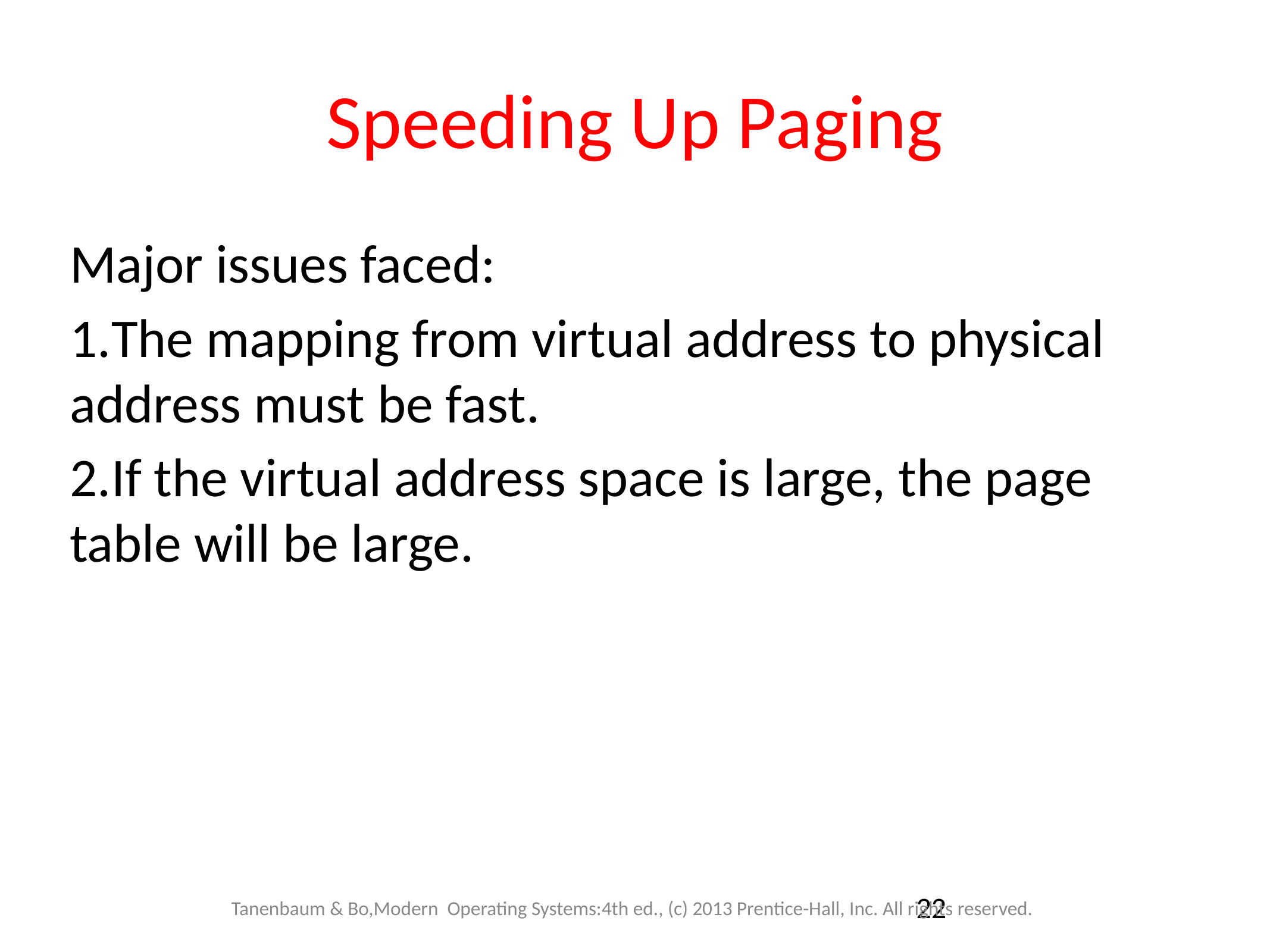

Speeding Up Paging
Major issues faced:
The mapping from virtual address to physical address must be fast.
If the virtual address space is large, the page table will be large.
22
Tanenbaum & Bo,Modern  Operating Systems:4th ed., (c) 2013 Prentice-Hall, Inc. All rights reserved.